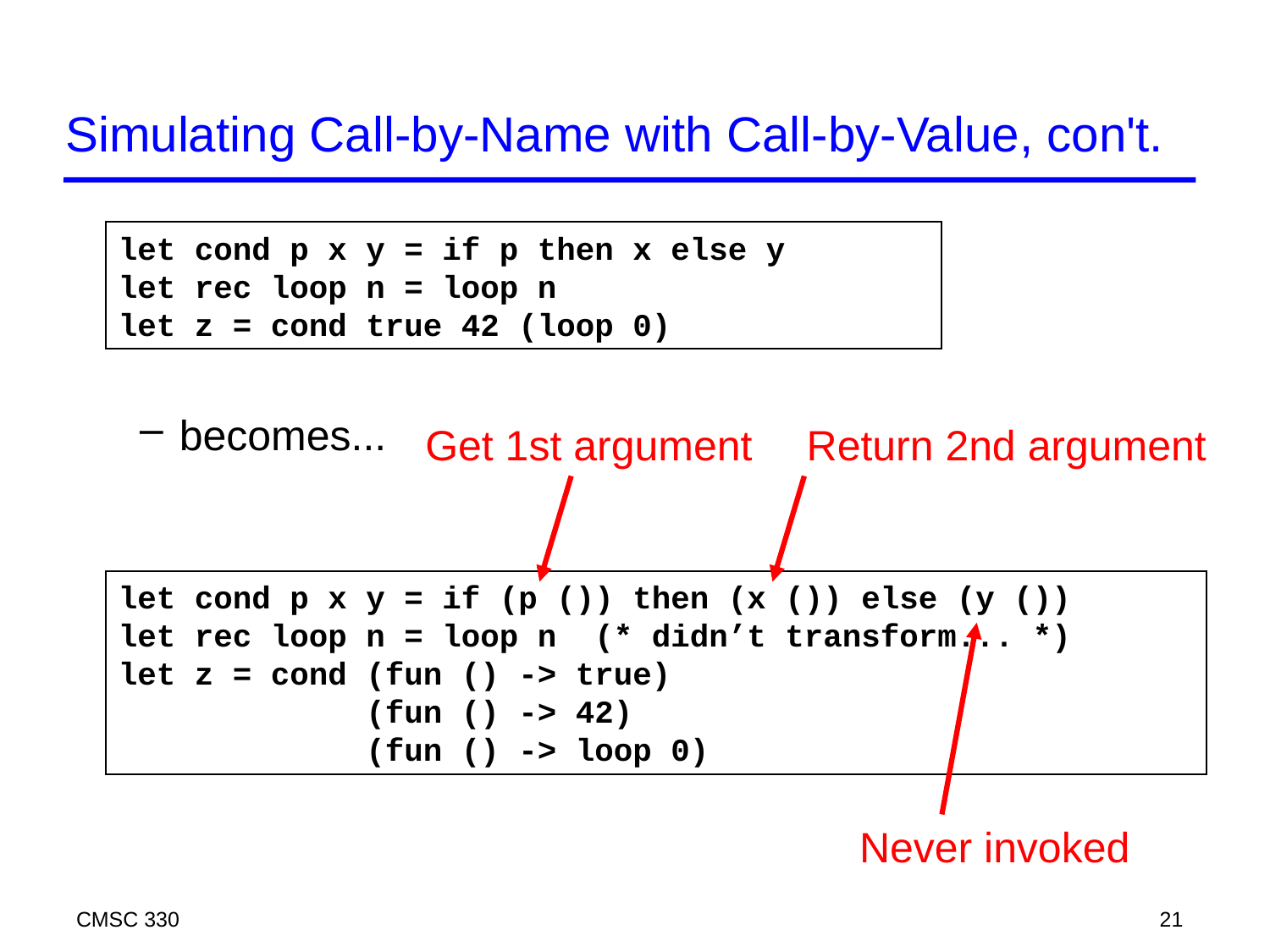

# Simulating Call-by-Name with Call-by-Value, con't.
let cond p x y = if p then x else y
let rec loop n = loop n
let z = cond true 42 (loop 0)
becomes...
Get 1st argument
Return 2nd argument

let cond p x y = if (p ()) then (x ()) else (y ())
let rec loop n = loop n  (* didn’t transform... *)
let z = cond (fun () -> true)
             (fun () -> 42)
             (fun () -> loop 0)

Never invoked
CMSC 330
21